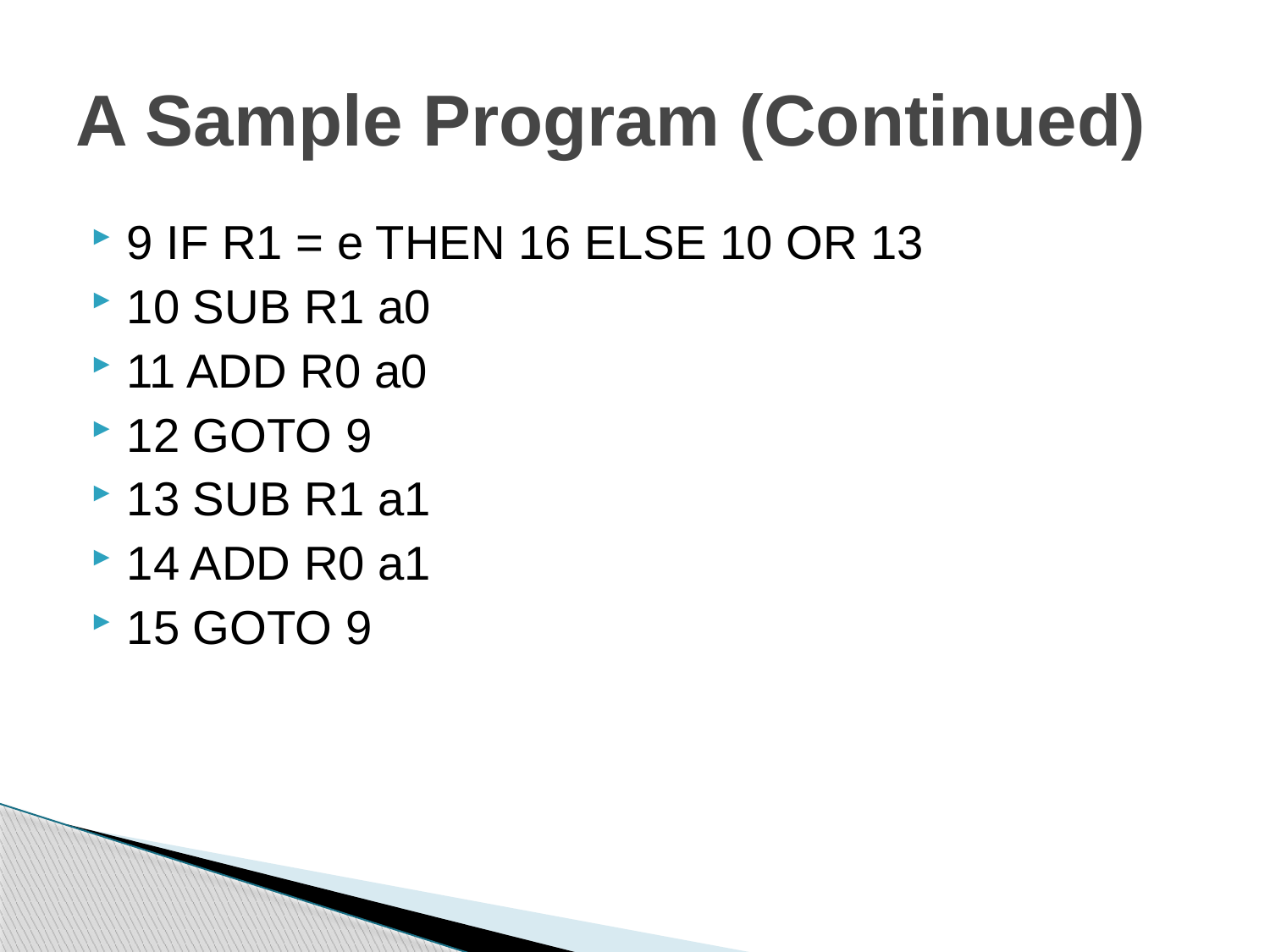

# A Sample Program (Continued)
9 IF R1 = e THEN 16 ELSE 10 OR 13
10 SUB R1 a0
11 ADD R0 a0
12 GOTO 9
13 SUB R1 a1
14 ADD R0 a1
15 GOTO 9